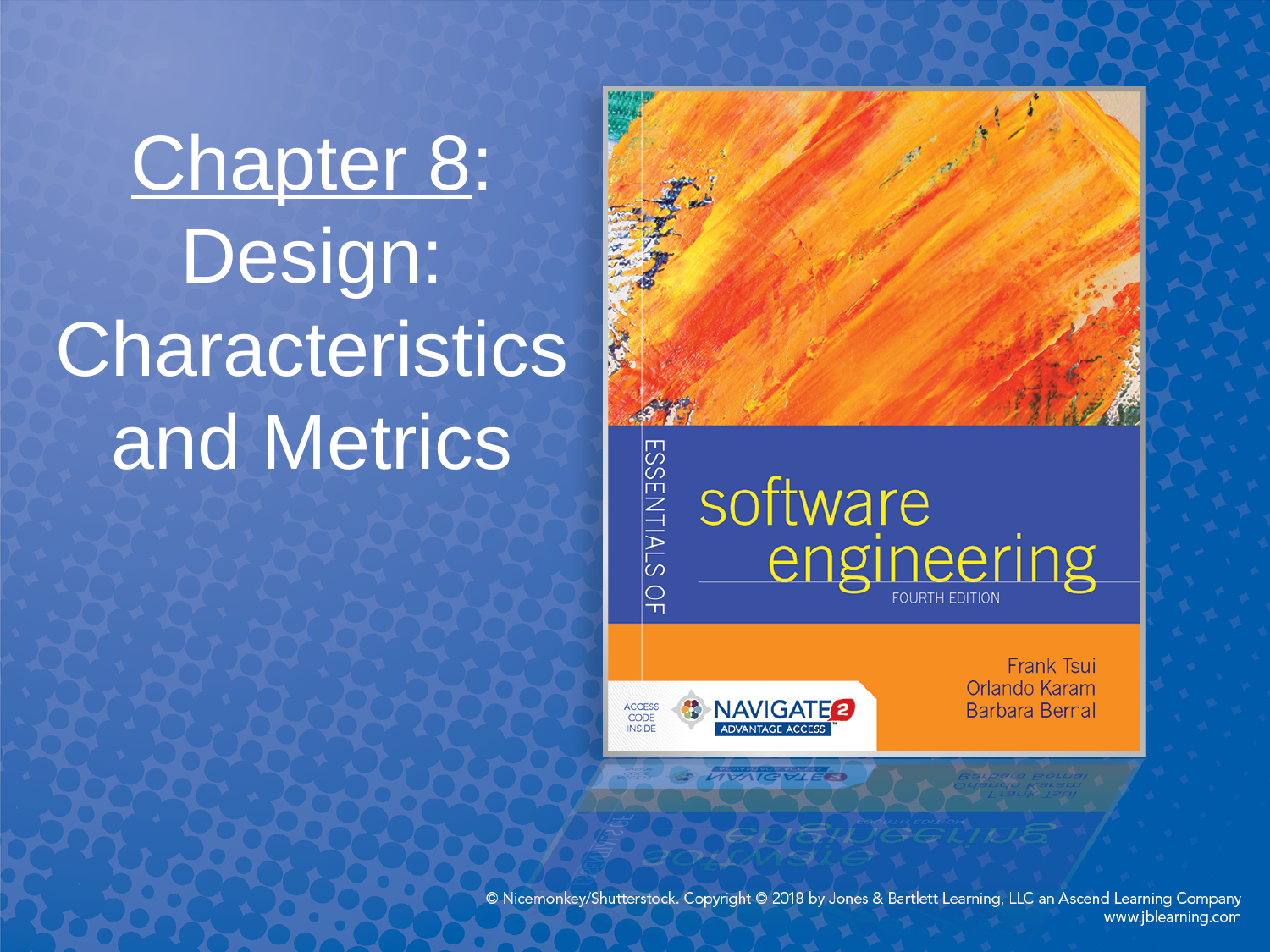

# Chapter 8: Design: Characteristics and Metrics